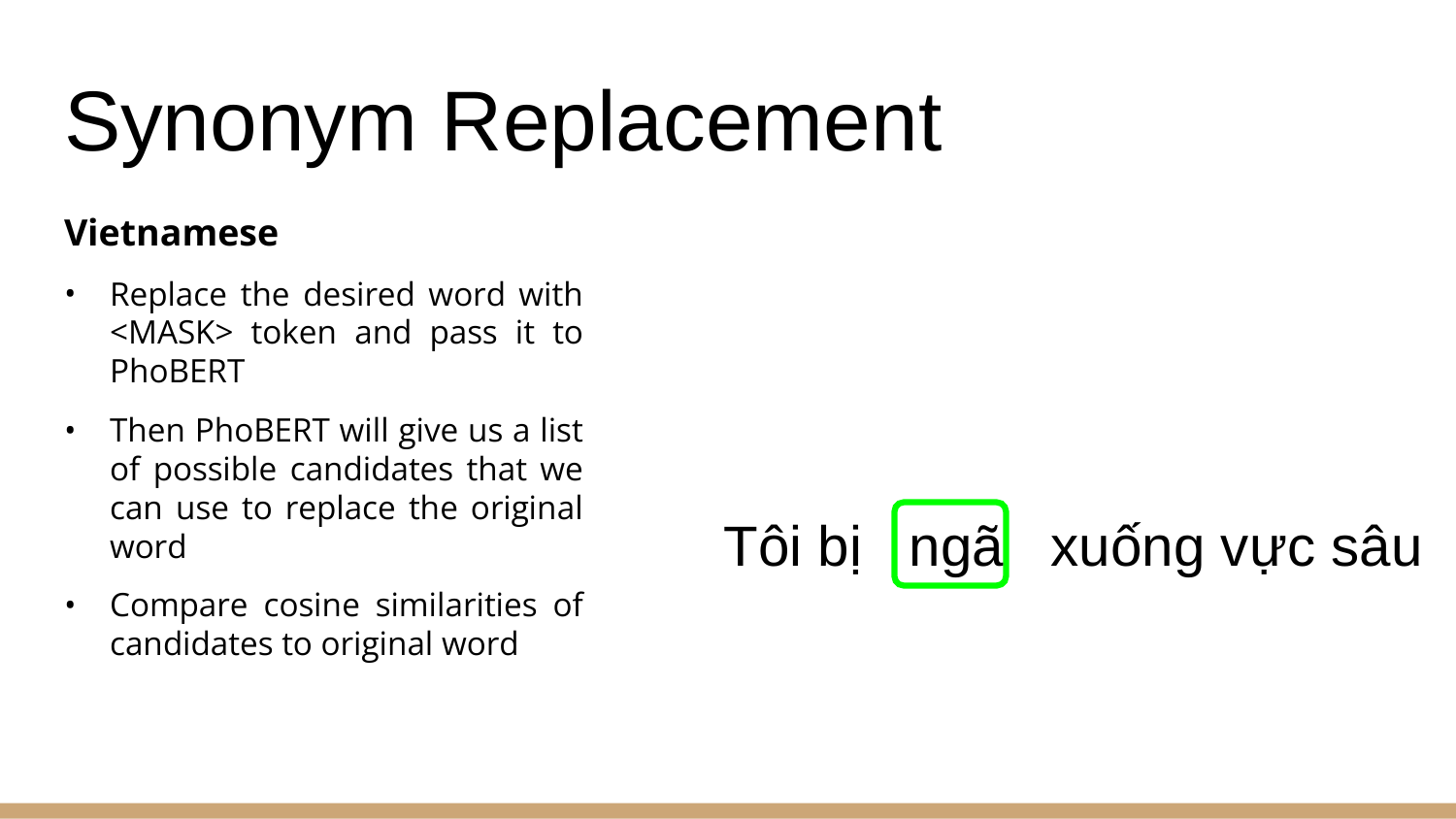

# Synonym Replacement
Vietnamese
Replace the desired word with <MASK> token and pass it to PhoBERT
Then PhoBERT will give us a list of possible candidates that we can use to replace the original word
Compare cosine similarities of candidates to original word
Candidate: Rơi, lộn, đẩy, bay
Tôi bị   ngã   xuống vực sâu